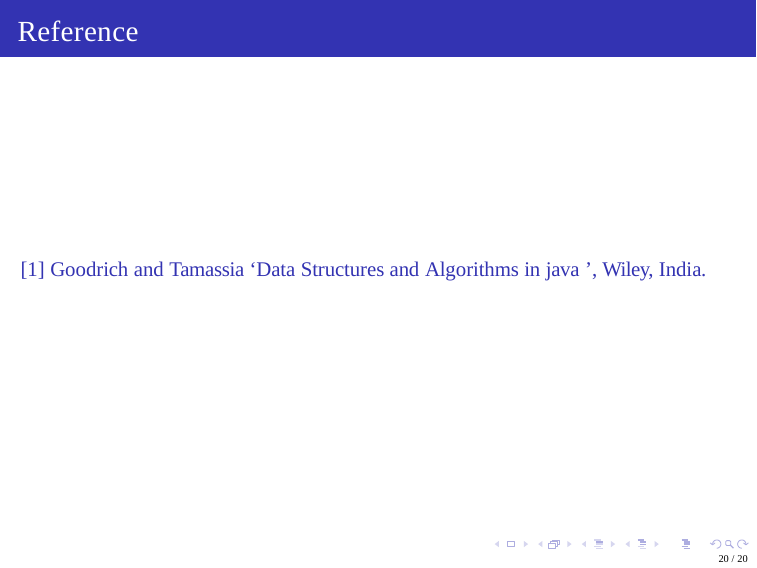

Reference
# [1] Goodrich and Tamassia ‘Data Structures and Algorithms in java ’, Wiley, India.
20 / 20